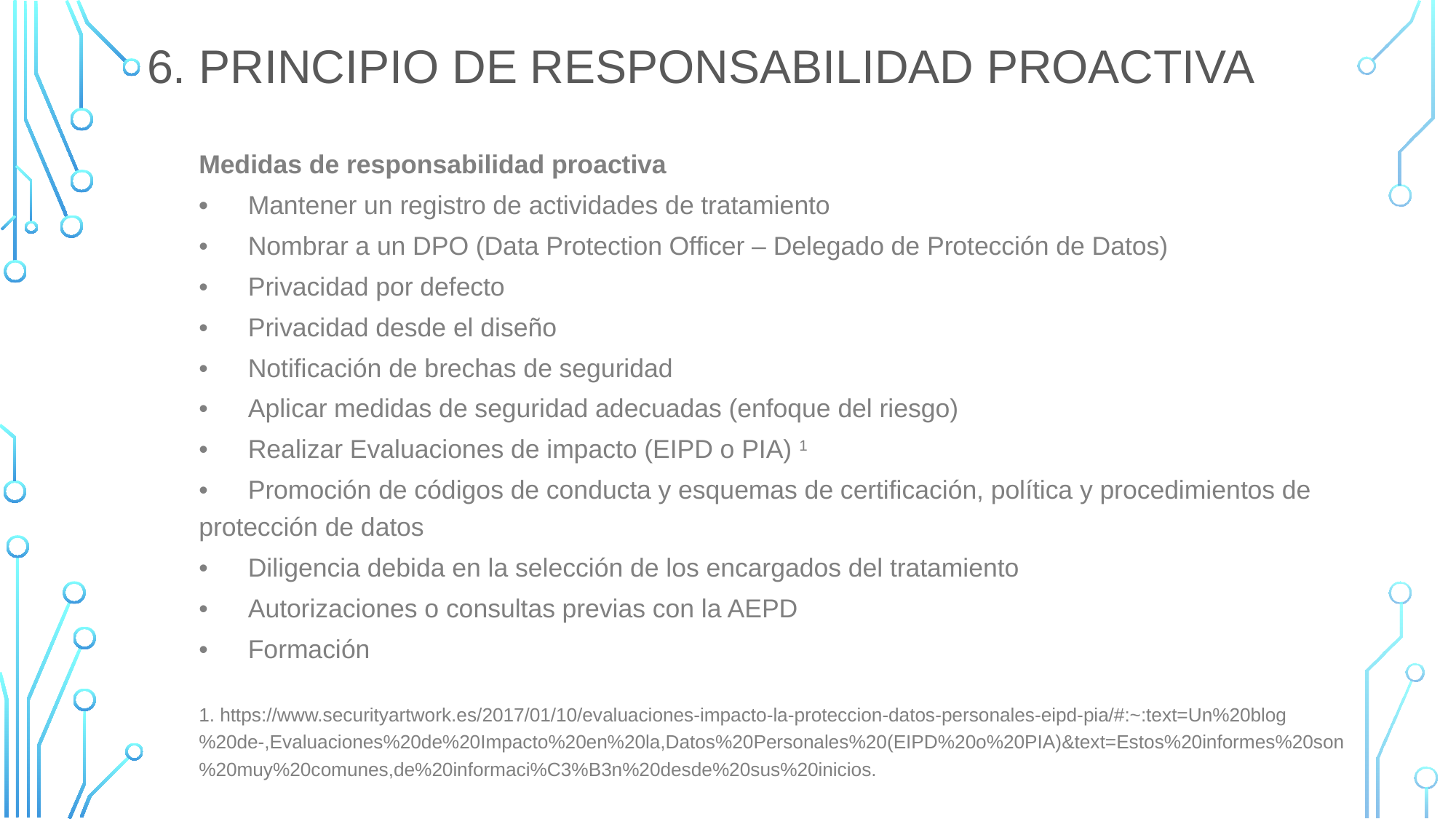

# 6. PRINCIPIO DE RESPONSABILIDAD PROACTIVA
Medidas de responsabilidad proactiva
•	Mantener un registro de actividades de tratamiento
•	Nombrar a un DPO (Data Protection Officer – Delegado de Protección de Datos)
•	Privacidad por defecto
•	Privacidad desde el diseño
•	Notificación de brechas de seguridad
•	Aplicar medidas de seguridad adecuadas (enfoque del riesgo)
•	Realizar Evaluaciones de impacto (EIPD o PIA) 1
•	Promoción de códigos de conducta y esquemas de certificación, política y procedimientos de protección de datos
•	Diligencia debida en la selección de los encargados del tratamiento
•	Autorizaciones o consultas previas con la AEPD
•	Formación

1. https://www.securityartwork.es/2017/01/10/evaluaciones-impacto-la-proteccion-datos-personales-eipd-pia/#:~:text=Un%20blog%20de-,Evaluaciones%20de%20Impacto%20en%20la,Datos%20Personales%20(EIPD%20o%20PIA)&text=Estos%20informes%20son%20muy%20comunes,de%20informaci%C3%B3n%20desde%20sus%20inicios.